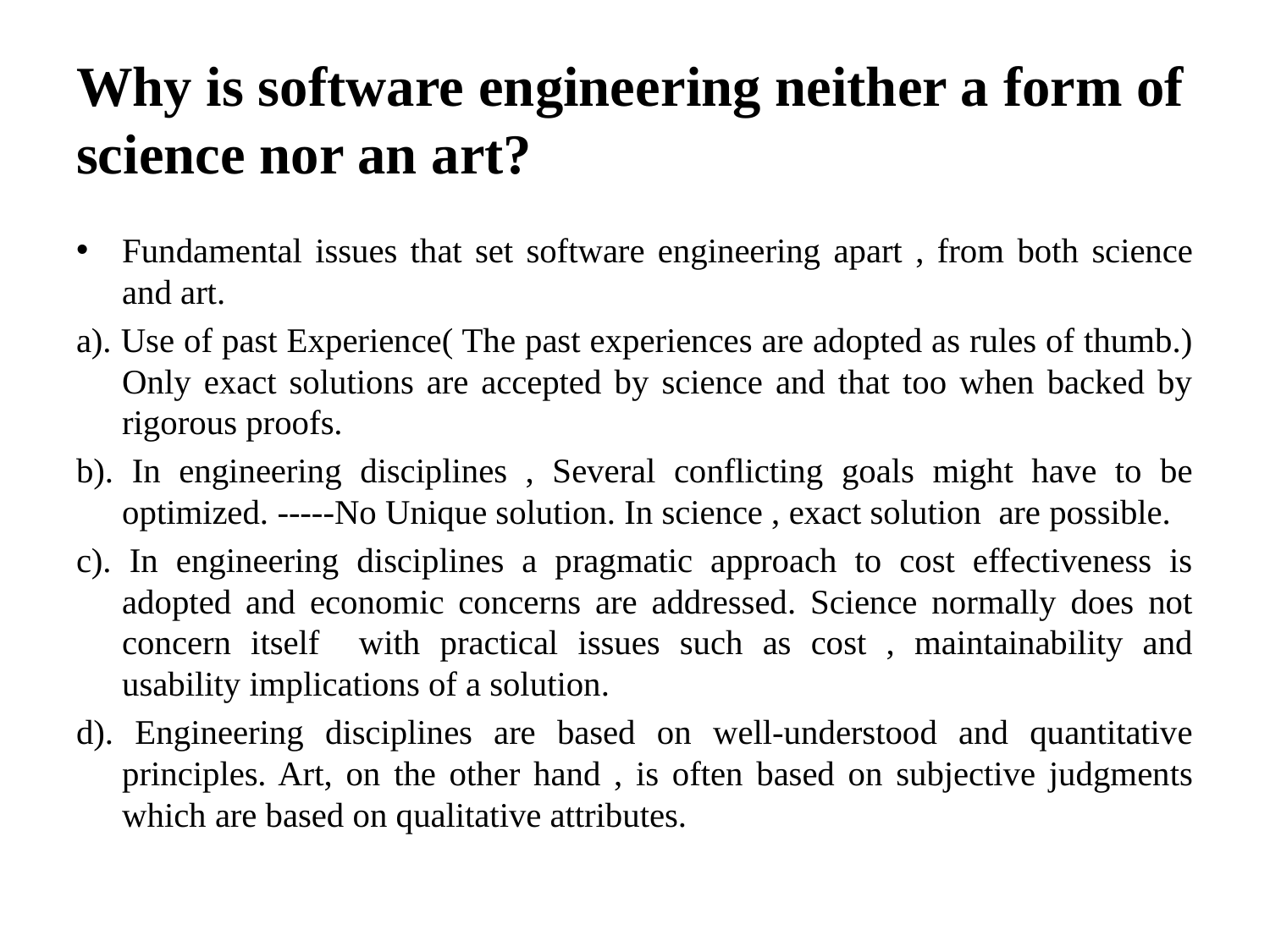

# Why is software engineering neither a form of science nor an art?
Fundamental issues that set software engineering apart , from both science and art.
a). Use of past Experience( The past experiences are adopted as rules of thumb.) Only exact solutions are accepted by science and that too when backed by rigorous proofs.
b). In engineering disciplines , Several conflicting goals might have to be optimized. -----No Unique solution. In science , exact solution  are possible.
c). In engineering disciplines a pragmatic approach to cost effectiveness is adopted and economic concerns are addressed. Science normally does not concern itself  with practical issues such as cost , maintainability and usability implications of a solution.
d). Engineering disciplines are based on well-understood and quantitative principles. Art, on the other hand , is often based on subjective judgments which are based on qualitative attributes.